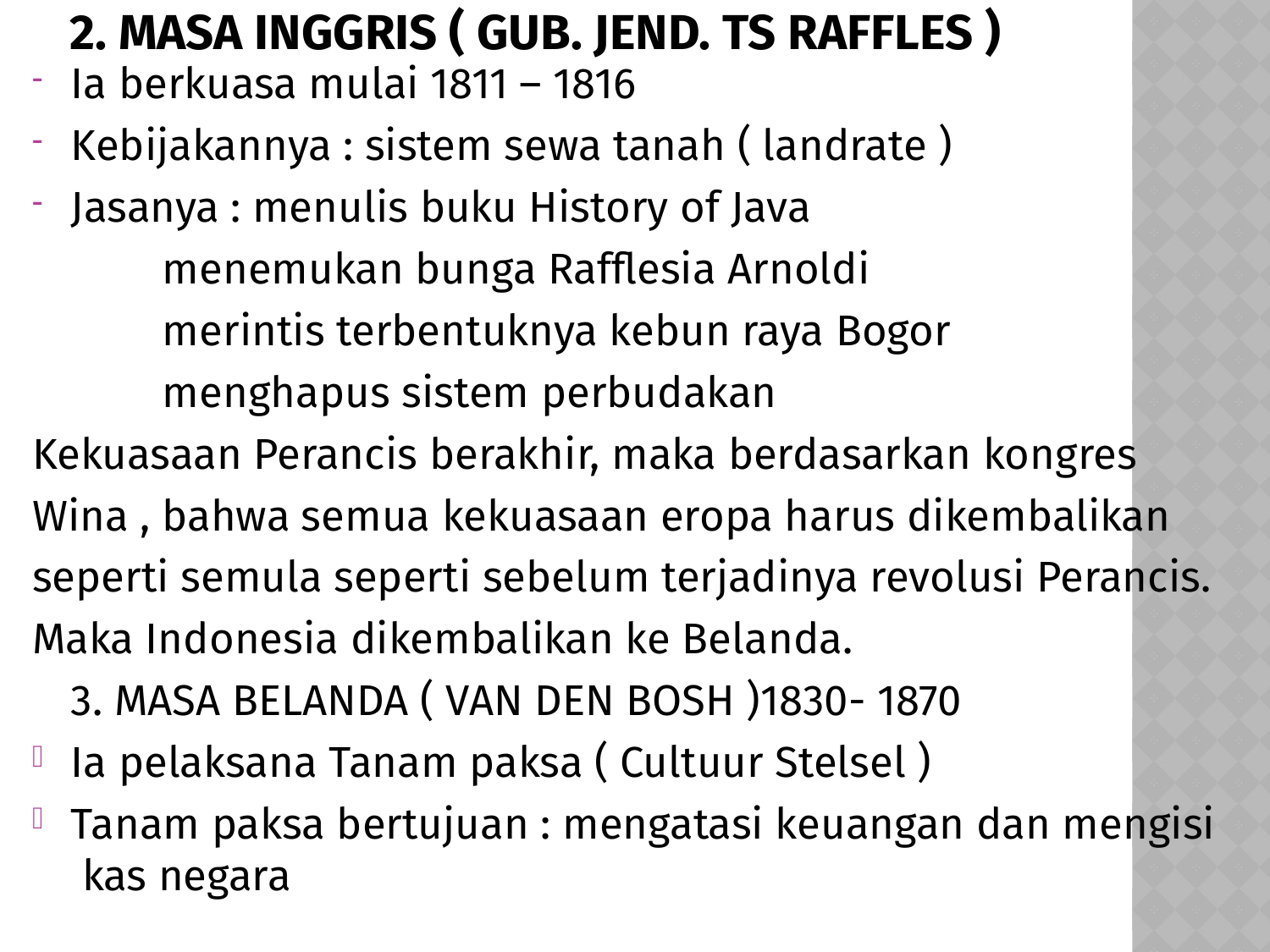

# 2. MASA INGGRIS ( GUB. JEND. TS RAFFLES )
Ia berkuasa mulai 1811 – 1816
Kebijakannya : sistem sewa tanah ( landrate )
Jasanya : menulis buku History of Java
		        menemukan bunga Rafflesia Arnoldi
		        merintis terbentuknya kebun raya Bogor
		        menghapus sistem perbudakan
Kekuasaan Perancis berakhir, maka berdasarkan kongres
Wina , bahwa semua kekuasaan eropa harus dikembalikan
seperti semula seperti sebelum terjadinya revolusi Perancis.
Maka Indonesia dikembalikan ke Belanda.
	3. MASA BELANDA ( VAN DEN BOSH )1830- 1870
Ia pelaksana Tanam paksa ( Cultuur Stelsel )
Tanam paksa bertujuan : mengatasi keuangan dan mengisi  kas negara